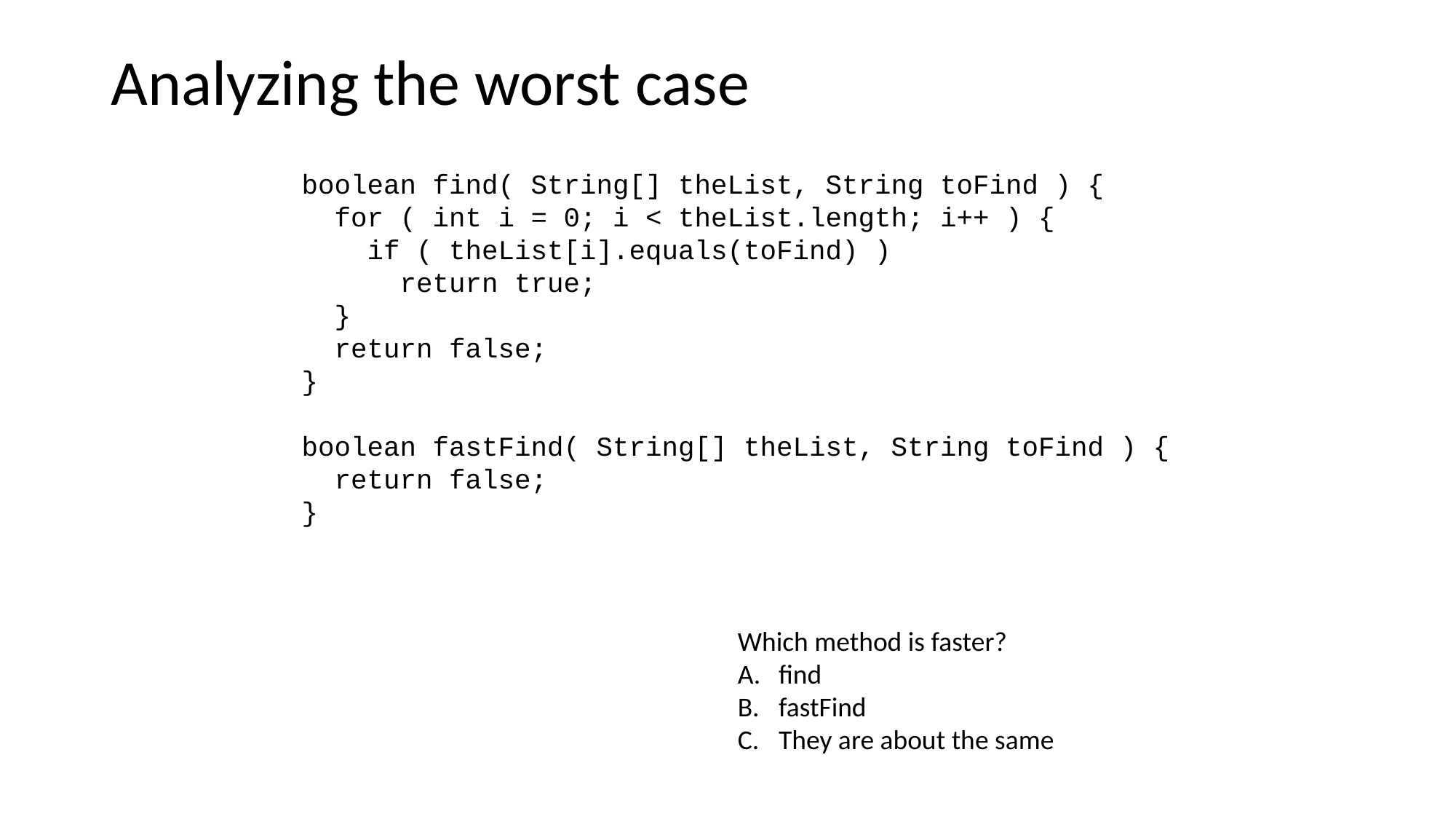

# Analyzing the worst case
boolean find( String[] theList, String toFind ) {
  for ( int i = 0; i < theList.length; i++ ) {
    if ( theList[i].equals(toFind) )
      return true;
  }
  return false;
}

boolean fastFind( String[] theList, String toFind ) {
  return false;
}

Which method is faster?
find
fastFind
They are about the same